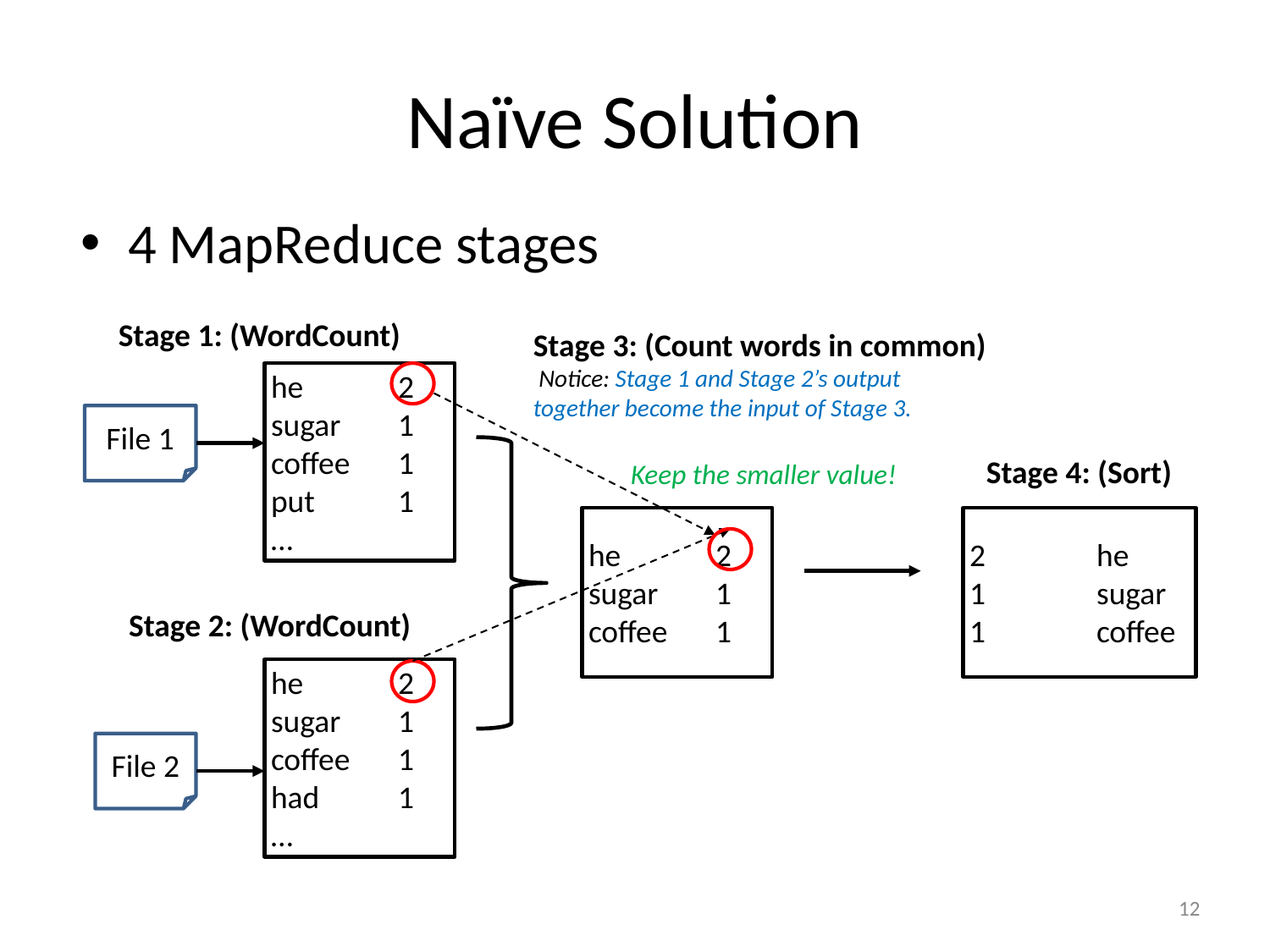

# Naïve Solution
4 MapReduce stages
Stage 1: (WordCount)
Stage 3: (Count words in common)
 Notice: Stage 1 and Stage 2’s output
together become the input of Stage 3.
he	2
sugar	1
coffee 	1
put	1
…

File 1

Stage 4: (Sort)
Keep the smaller value!

he	2
sugar	1
coffee 	1

2	he
1	sugar
1	coffee

Stage 2: (WordCount)
he	2
sugar	1
coffee 	1
had	1
…

File 2

12